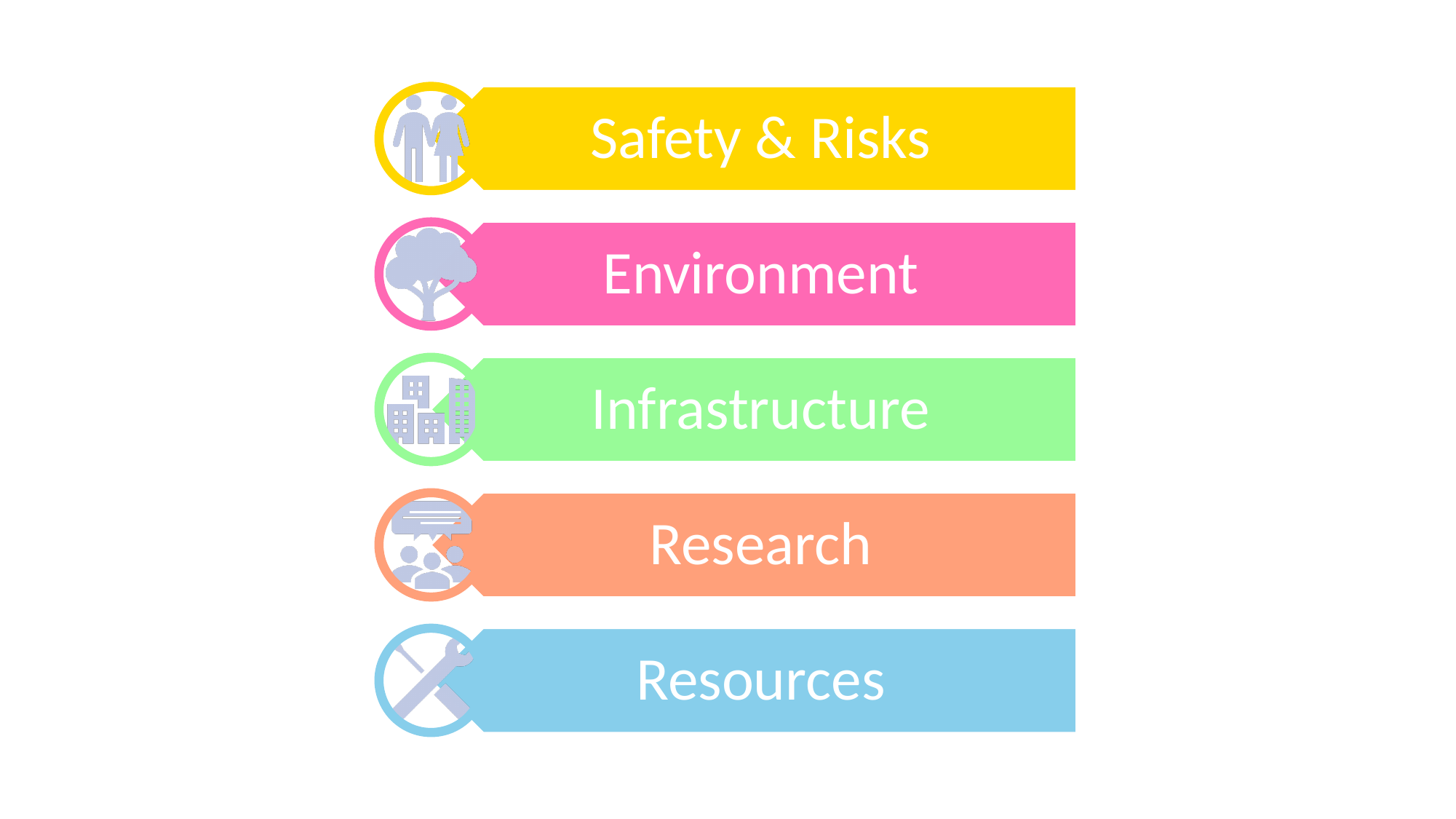

Safety & Risks
Environment
Infrastructure
Research
Resources